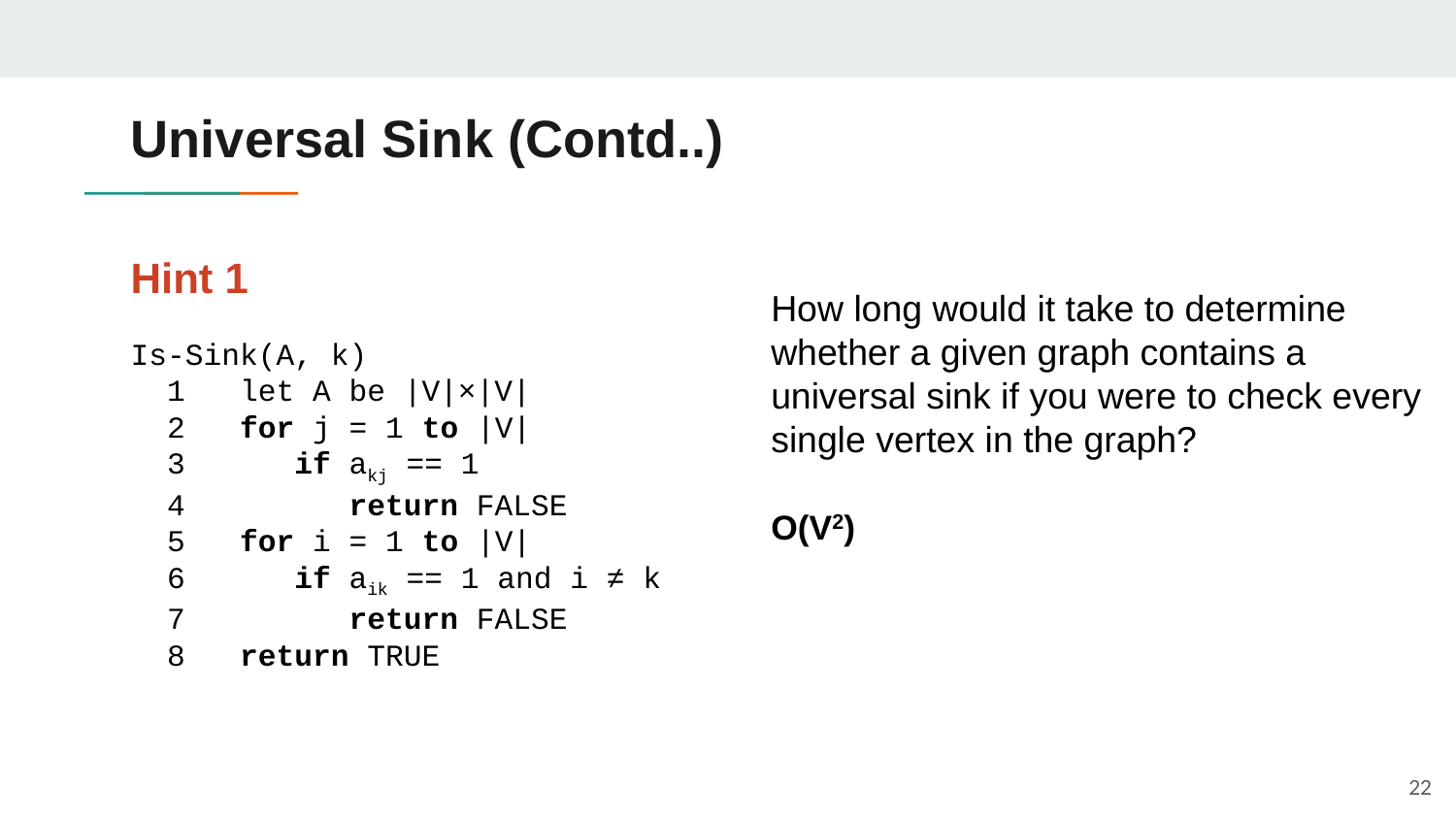

# Universal Sink (Contd..)

Hint 1
Is-Sink(A, k)
  1   let A be |V|×|V|
  2   for j = 1 to |V|
  3      if akj == 1
  4         return FALSE
  5   for i = 1 to |V|
  6      if aik == 1 and i ≠ k
  7         return FALSE
  8   return TRUE

How long would it take to determine whether a given graph contains a universal sink if you were to check every single vertex in the graph?

O(V2)
22